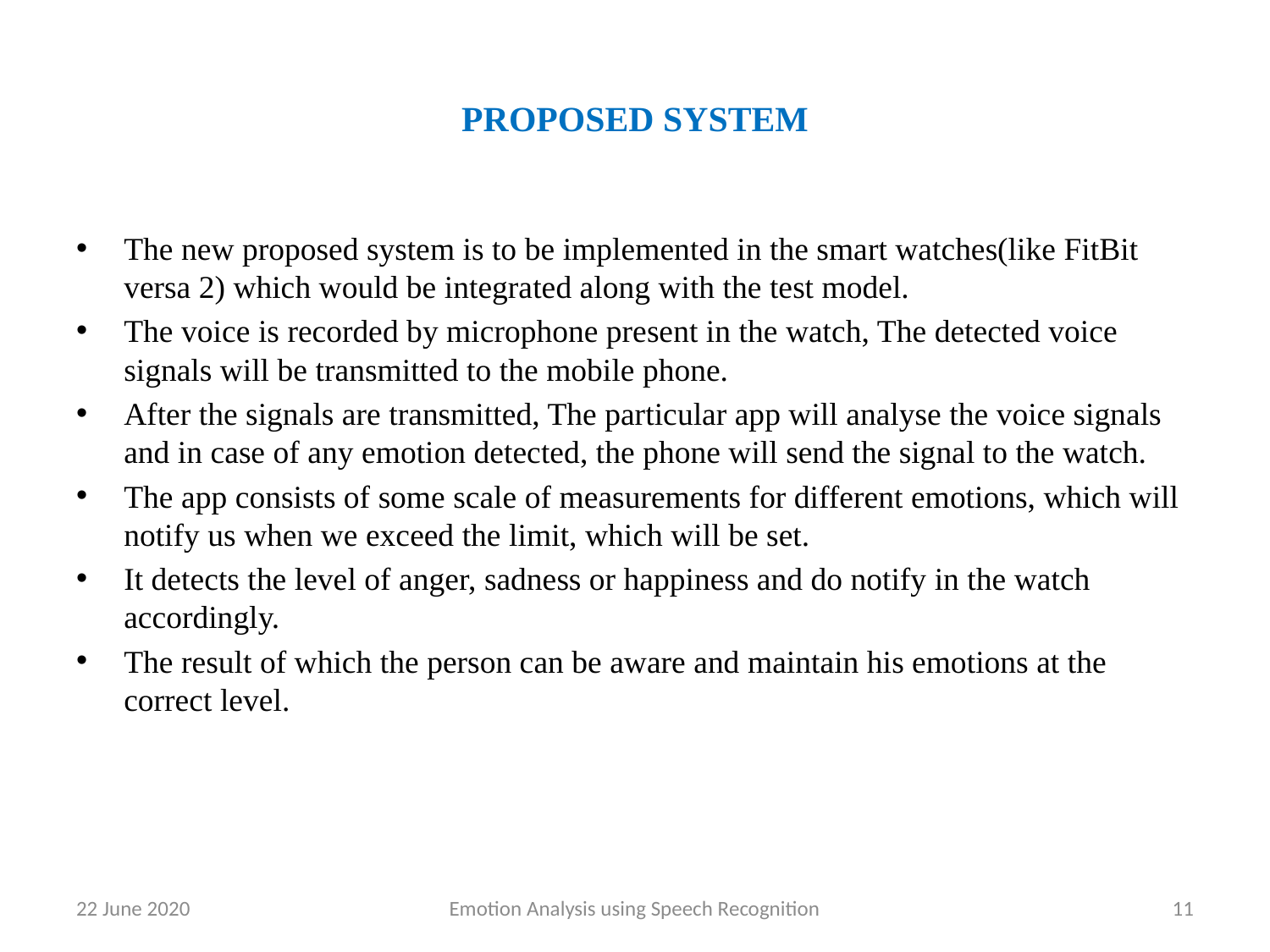

# PROPOSED SYSTEM
The new proposed system is to be implemented in the smart watches(like FitBit versa 2) which would be integrated along with the test model.
The voice is recorded by microphone present in the watch, The detected voice signals will be transmitted to the mobile phone.
After the signals are transmitted, The particular app will analyse the voice signals and in case of any emotion detected, the phone will send the signal to the watch.
The app consists of some scale of measurements for different emotions, which will notify us when we exceed the limit, which will be set.
It detects the level of anger, sadness or happiness and do notify in the watch accordingly.
The result of which the person can be aware and maintain his emotions at the correct level.

22 June 2020
Emotion Analysis using Speech Recognition
11